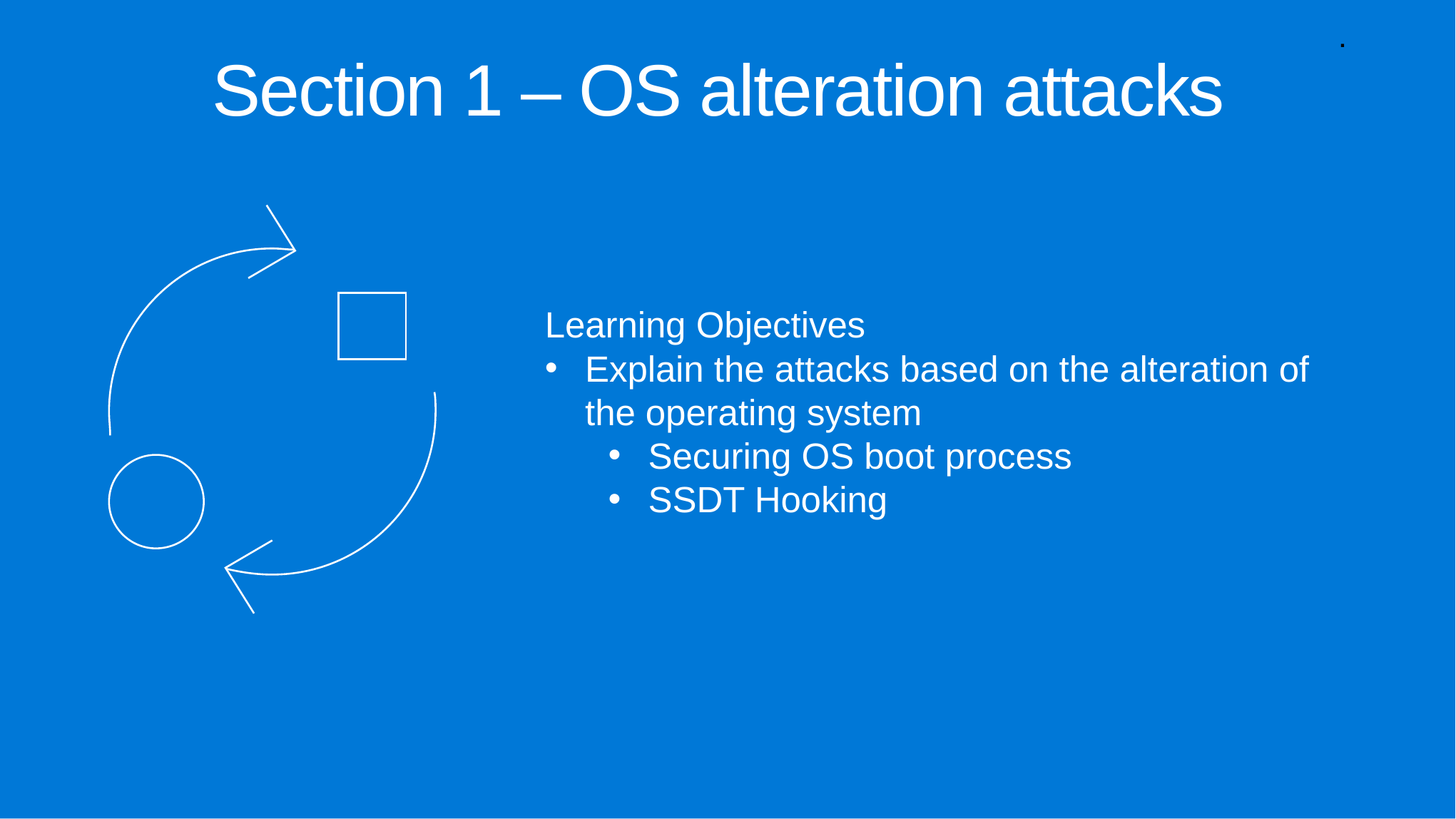

.
Section 1 – OS alteration attacks

Learning Objectives
Explain the attacks based on the alteration of the operating system
Securing OS boot process
SSDT Hooking